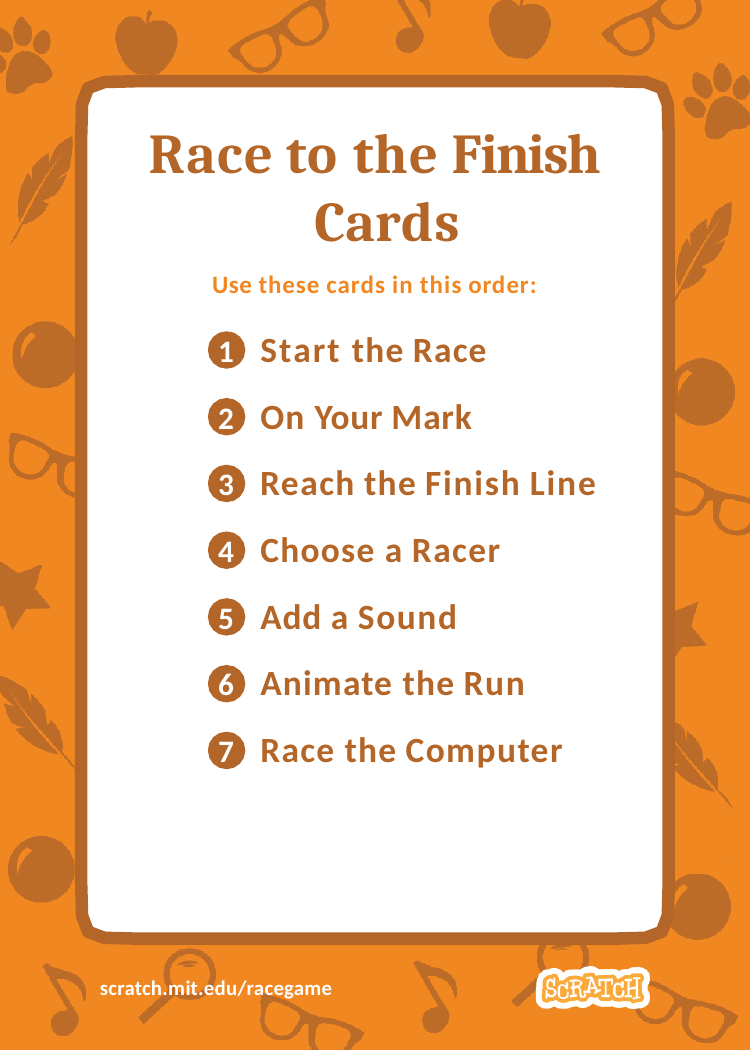

Race to the Finish

# Race to the Finish  Cards

Use these cards in this order:

Start the Race
On Your Mark
Reach the Finish Line
Choose a Racer
Add a Sound
Animate the Run
Race the Computer

scratch.mit.edu/racegame